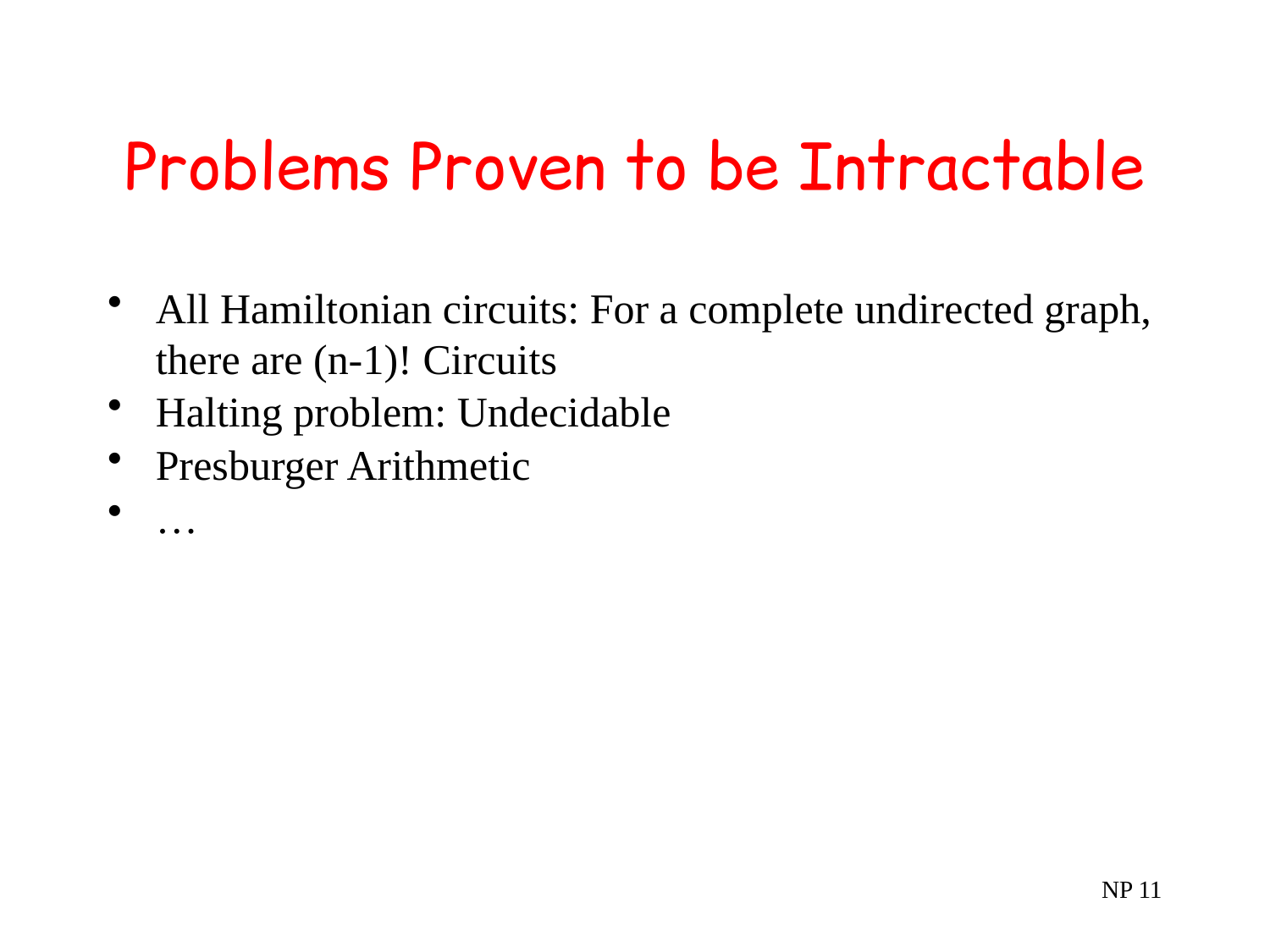

# Problems Proven to be Intractable
All Hamiltonian circuits: For a complete undirected graph, there are (n-1)! Circuits
Halting problem: Undecidable
Presburger Arithmetic
…
NP 11